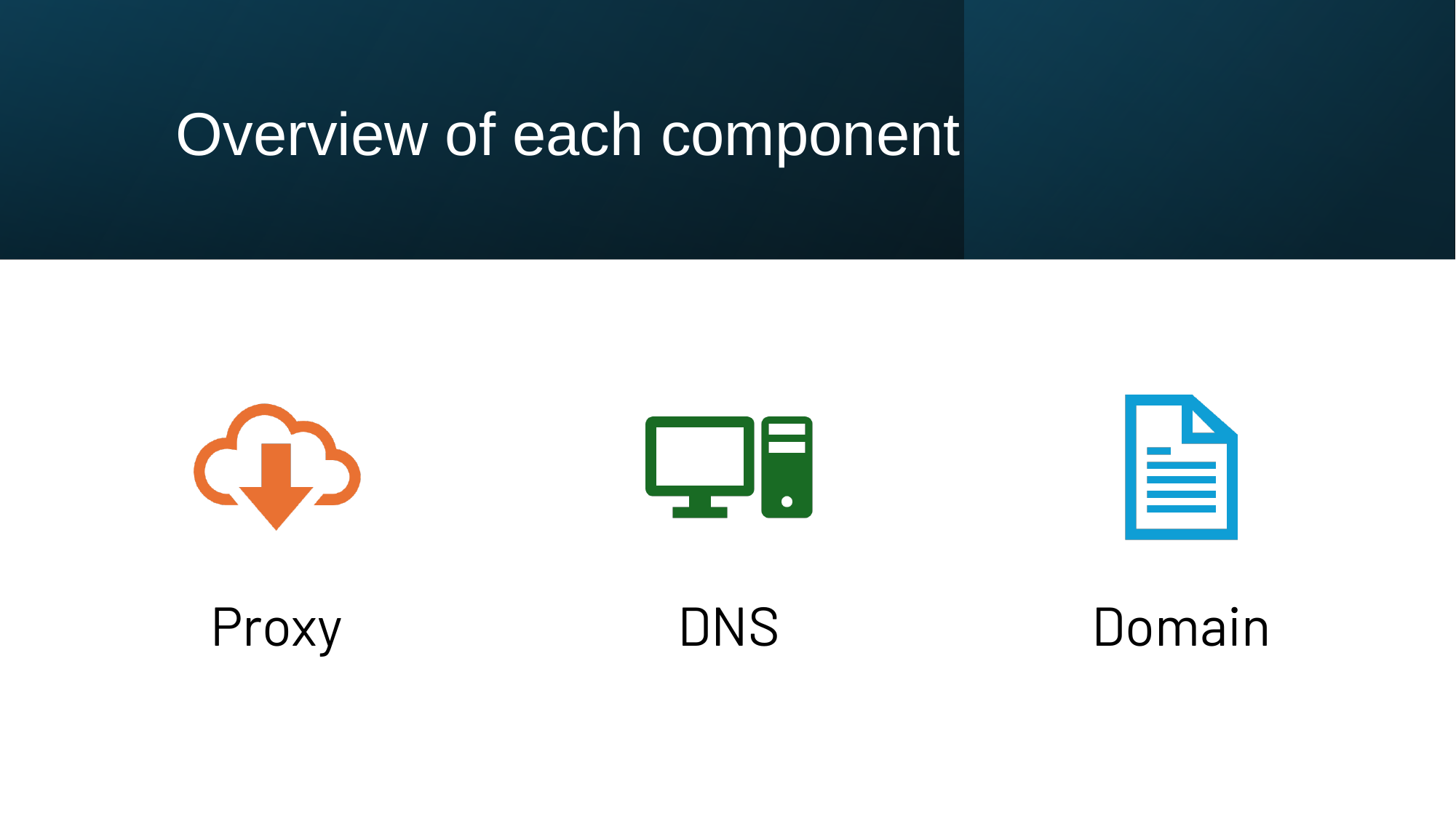

# Overview of each component
Proxy
DNS
Domain